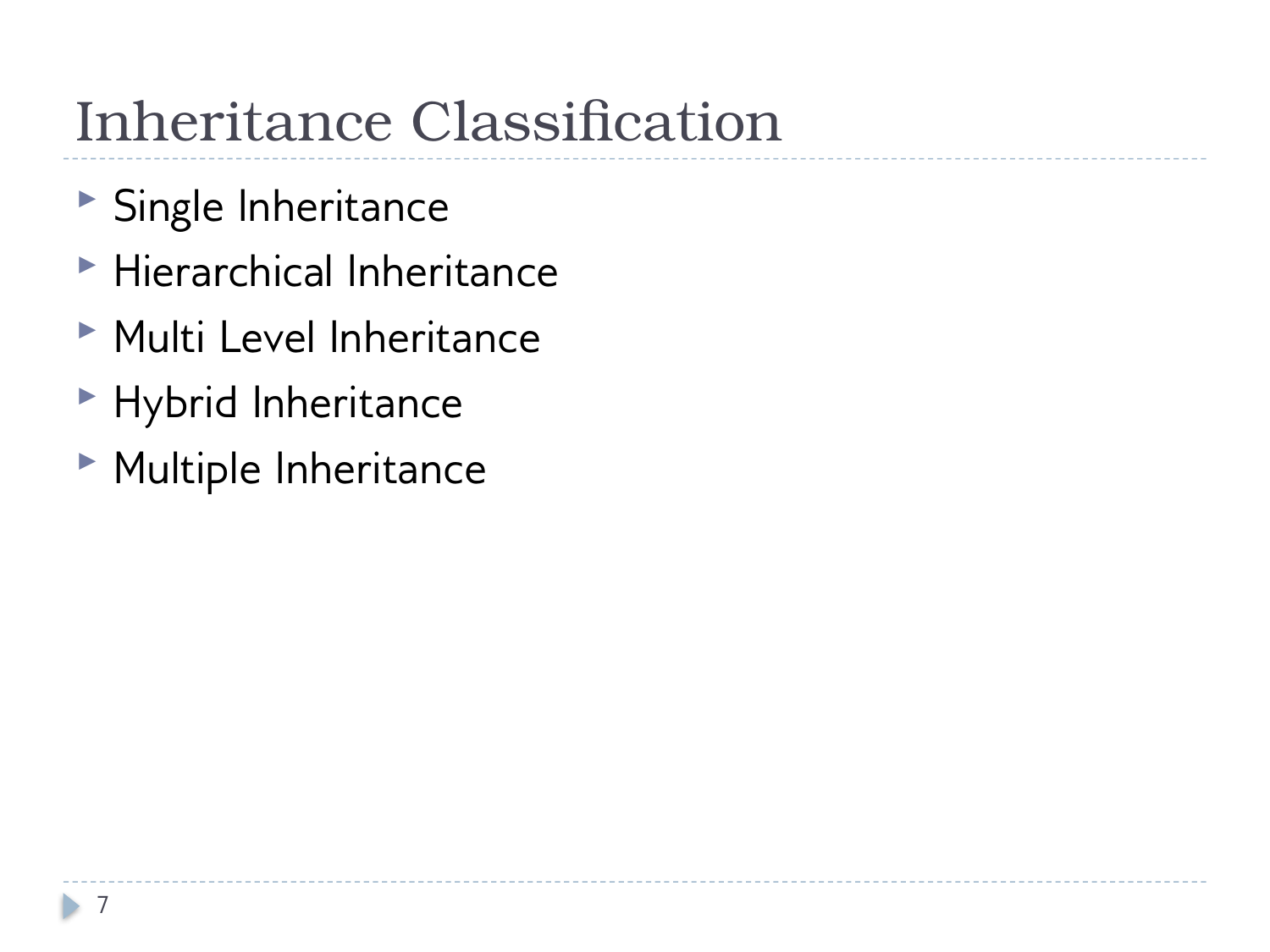

# Inheritance Classification
Single Inheritance
Hierarchical Inheritance
Multi Level Inheritance
Hybrid Inheritance
Multiple Inheritance

7